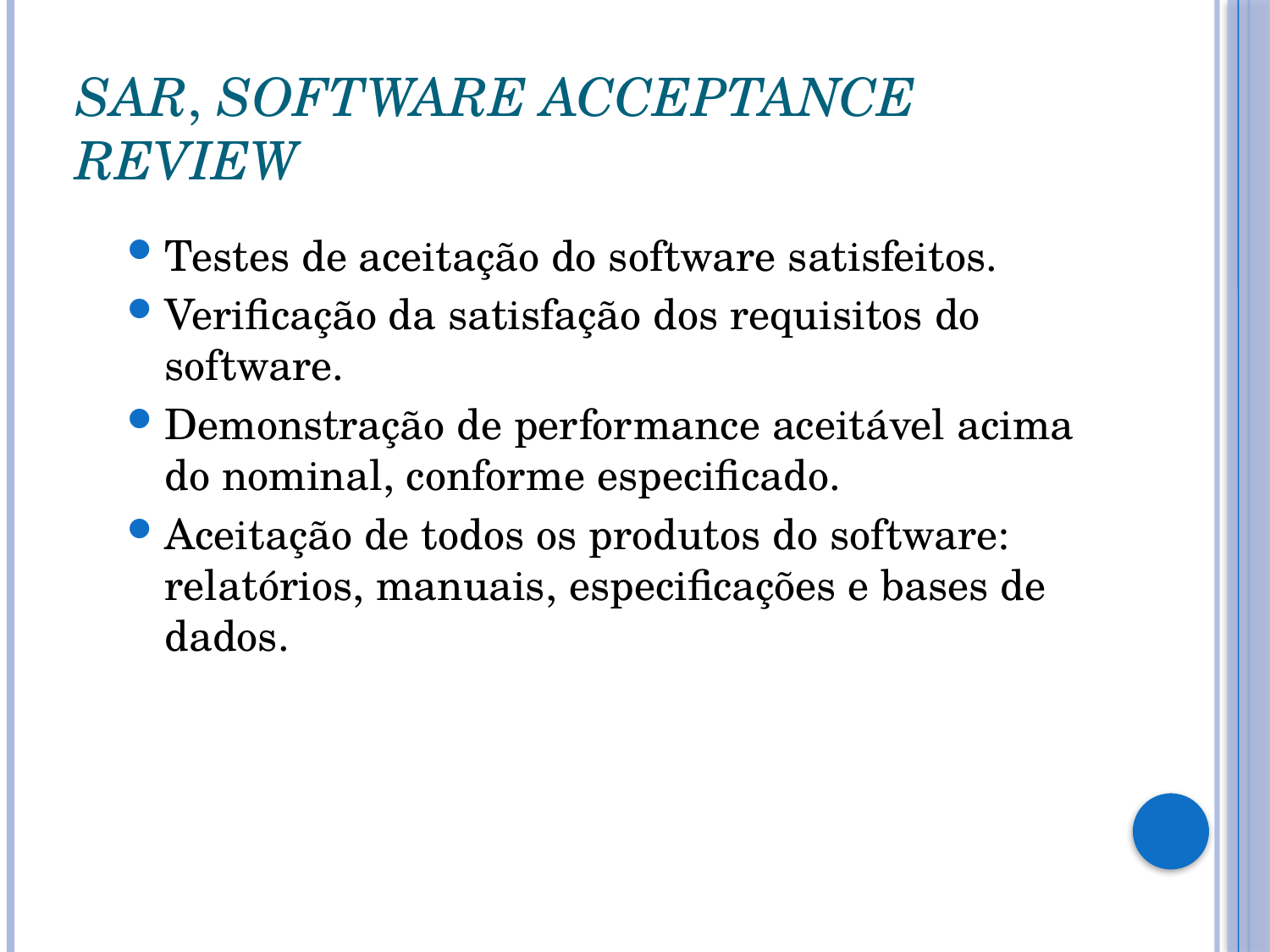

# SAR, Software Acceptance Review
Testes de aceitação do software satisfeitos.
Verificação da satisfação dos requisitos do software.
Demonstração de performance aceitável acima do nominal, conforme especificado.
Aceitação de todos os produtos do software: relatórios, manuais, especificações e bases de dados.